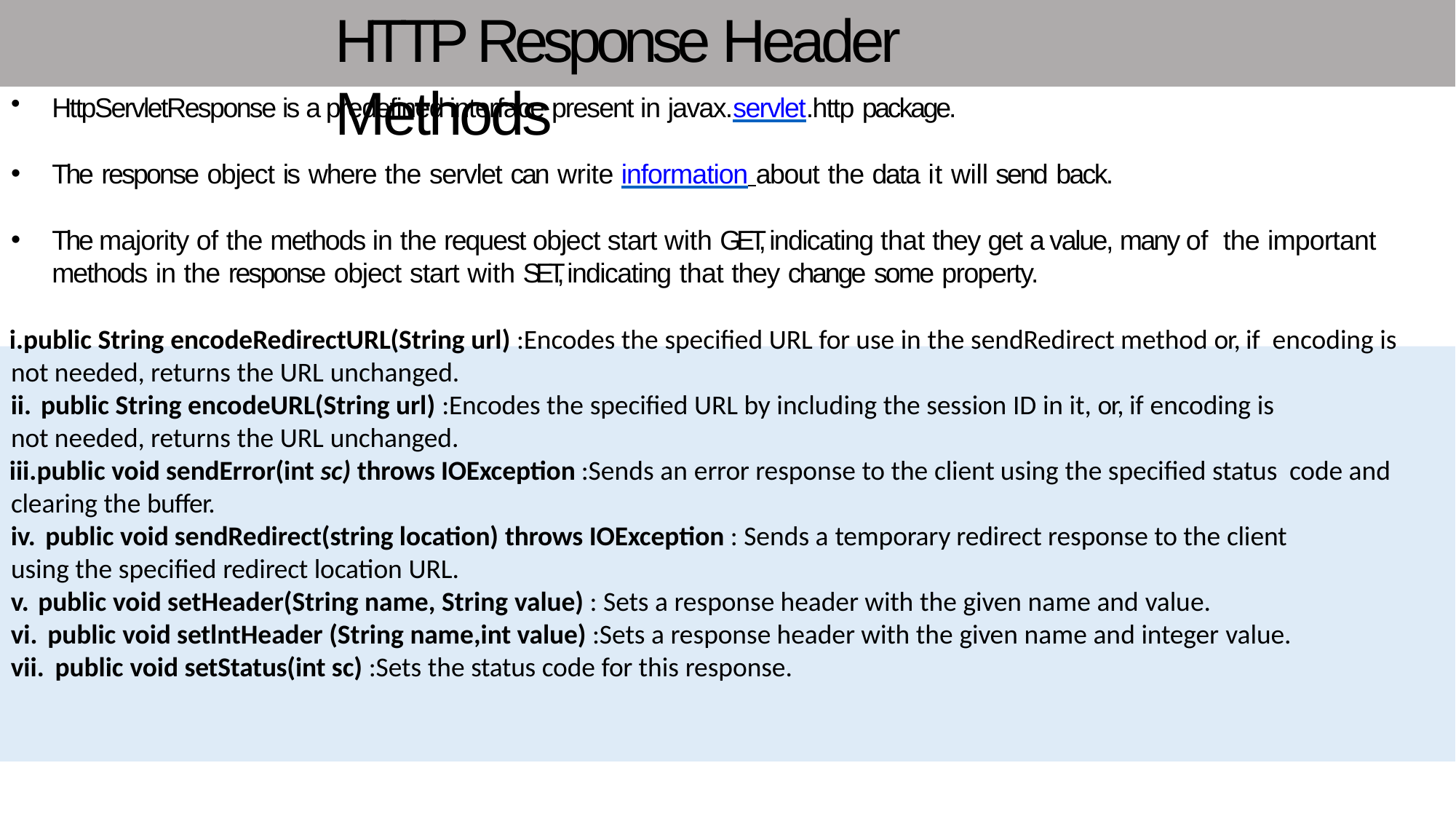

# HTTP Response Header Methods
HttpServletResponse is a predefined interface present in javax.servlet.http package.

The response object is where the servlet can write information about the data it will send back.

The majority of the methods in the request object start with GET, indicating that they get a value, many of  the important methods in the response object start with SET, indicating that they change some property.

public String encodeRedirectURL(String url) :Encodes the specified URL for use in the sendRedirect method or, if  encoding is not needed, returns the URL unchanged.
public String encodeURL(String url) :Encodes the specified URL by including the session ID in it, or, if encoding is
not needed, returns the URL unchanged.
public void sendError(int sc) throws IOException :Sends an error response to the client using the specified status  code and clearing the buffer.
public void sendRedirect(string location) throws IOException : Sends a temporary redirect response to the client
using the specified redirect location URL.
public void setHeader(String name, String value) : Sets a response header with the given name and value.
public void setlntHeader (String name,int value) :Sets a response header with the given name and integer value.
public void setStatus(int sc) :Sets the status code for this response.